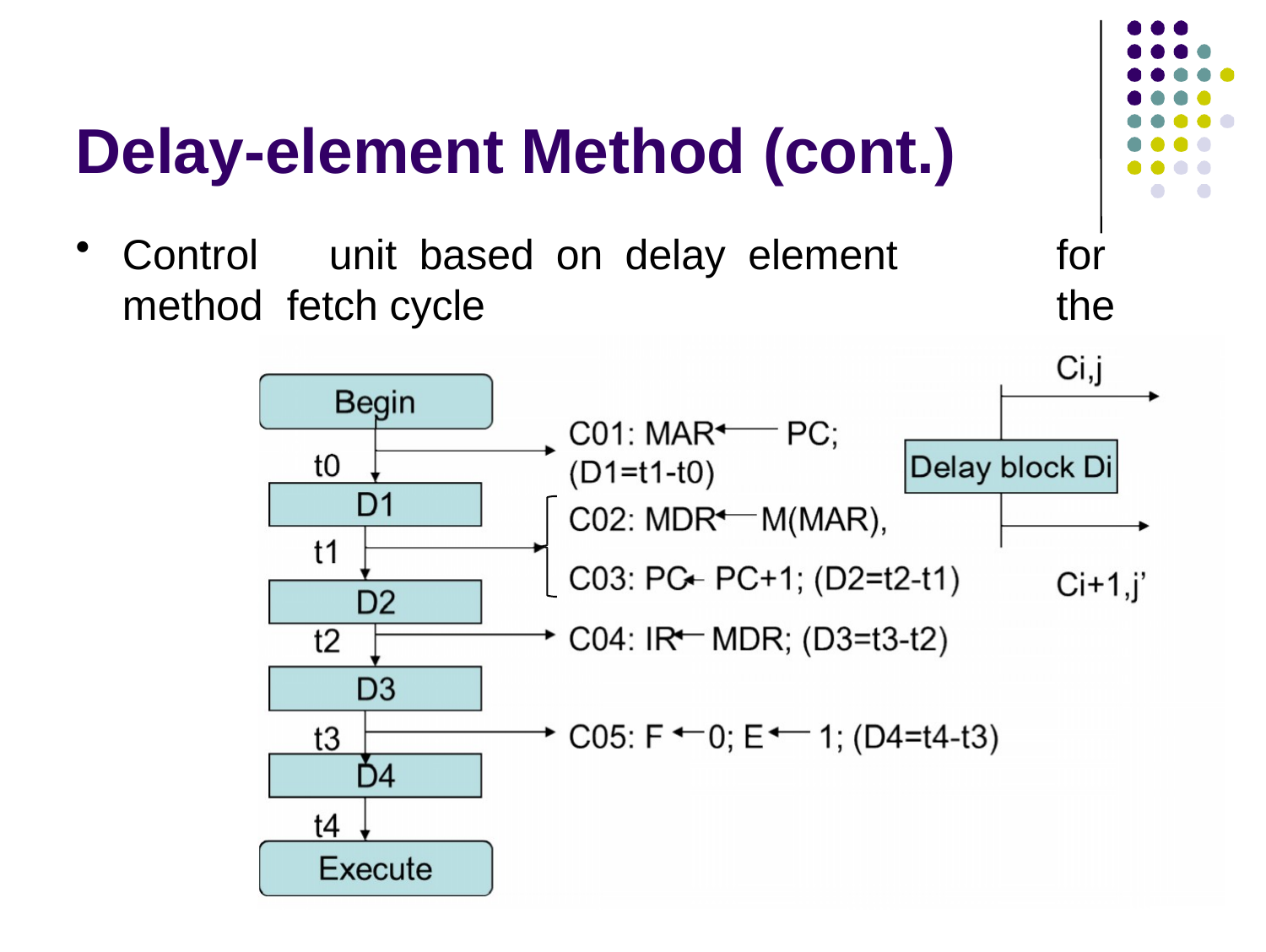

# Delay-element Method (cont.)
Control	unit	based	on	delay	element	method  fetch cycle
for	the